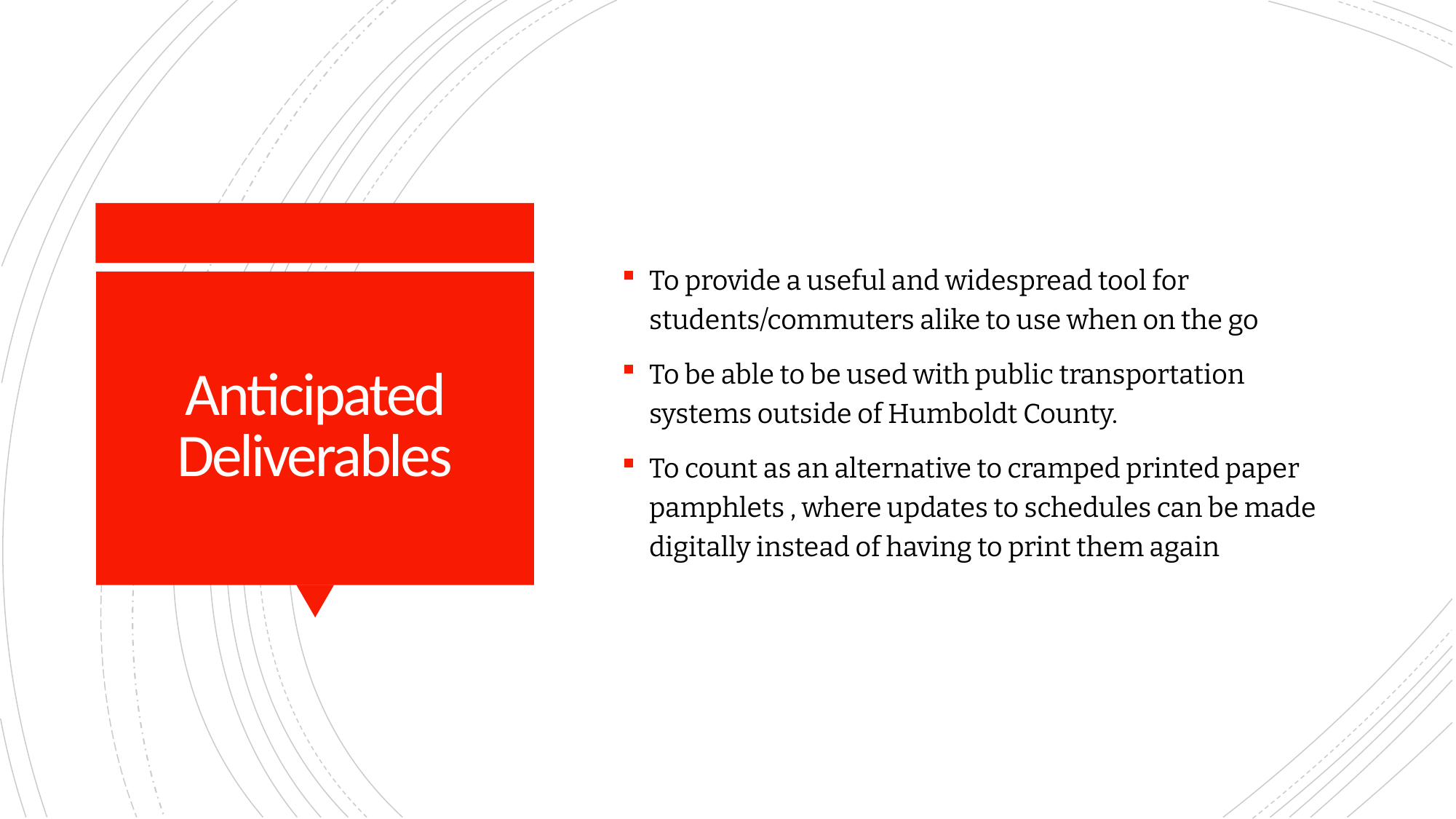

To provide a useful and widespread tool for students/commuters alike to use when on the go
To be able to be used with public transportation systems outside of Humboldt County.
To count as an alternative to cramped printed paper pamphlets , where updates to schedules can be made digitally instead of having to print them again
# Anticipated Deliverables